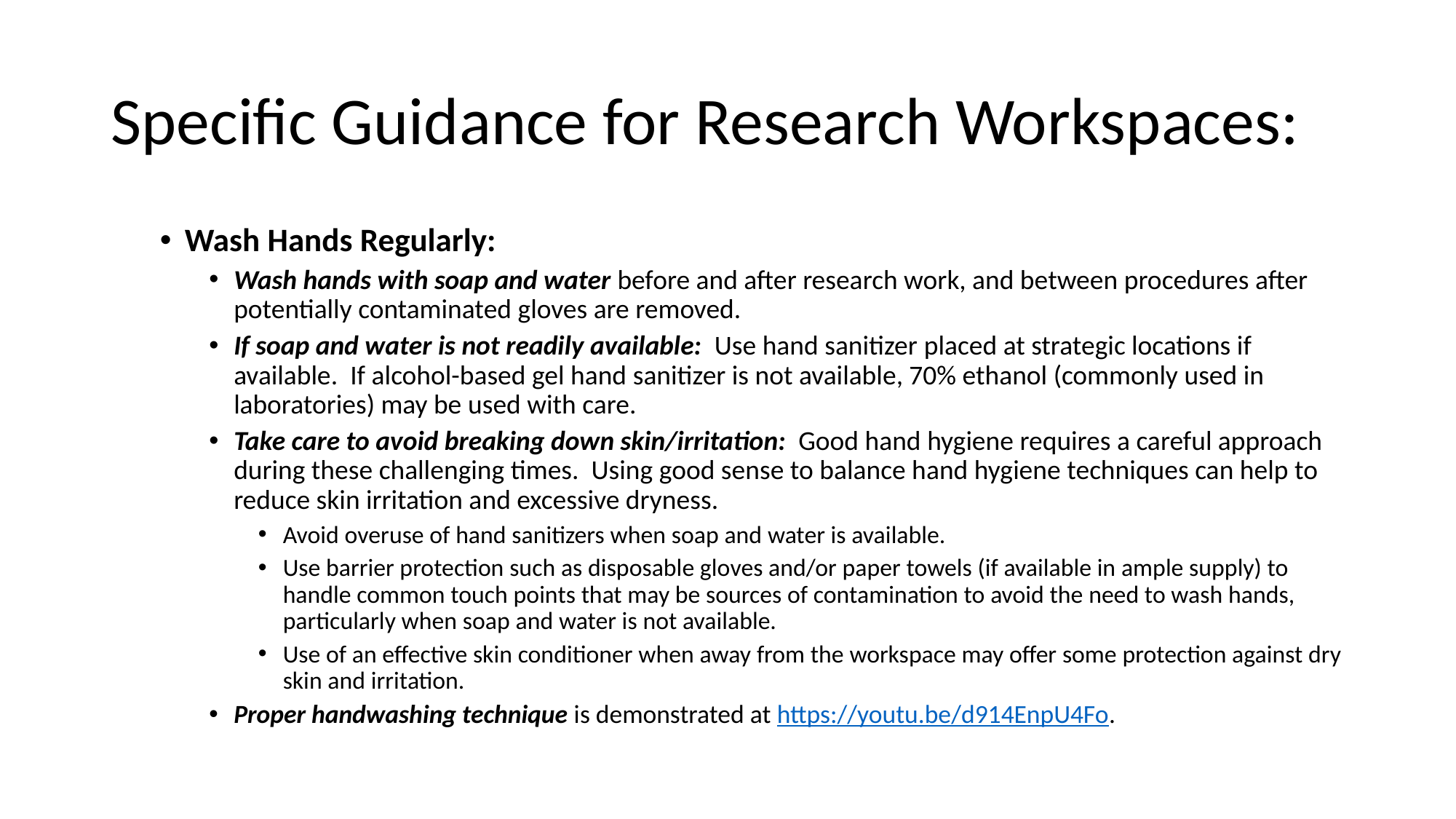

# Specific Guidance for Research Workspaces:
Wash Hands Regularly:
Wash hands with soap and water before and after research work, and between procedures after potentially contaminated gloves are removed.
If soap and water is not readily available:  Use hand sanitizer placed at strategic locations if available.  If alcohol-based gel hand sanitizer is not available, 70% ethanol (commonly used in laboratories) may be used with care.
Take care to avoid breaking down skin/irritation:  Good hand hygiene requires a careful approach during these challenging times.  Using good sense to balance hand hygiene techniques can help to reduce skin irritation and excessive dryness.
Avoid overuse of hand sanitizers when soap and water is available.
Use barrier protection such as disposable gloves and/or paper towels (if available in ample supply) to handle common touch points that may be sources of contamination to avoid the need to wash hands, particularly when soap and water is not available.
Use of an effective skin conditioner when away from the workspace may offer some protection against dry skin and irritation.
Proper handwashing technique is demonstrated at https://youtu.be/d914EnpU4Fo.